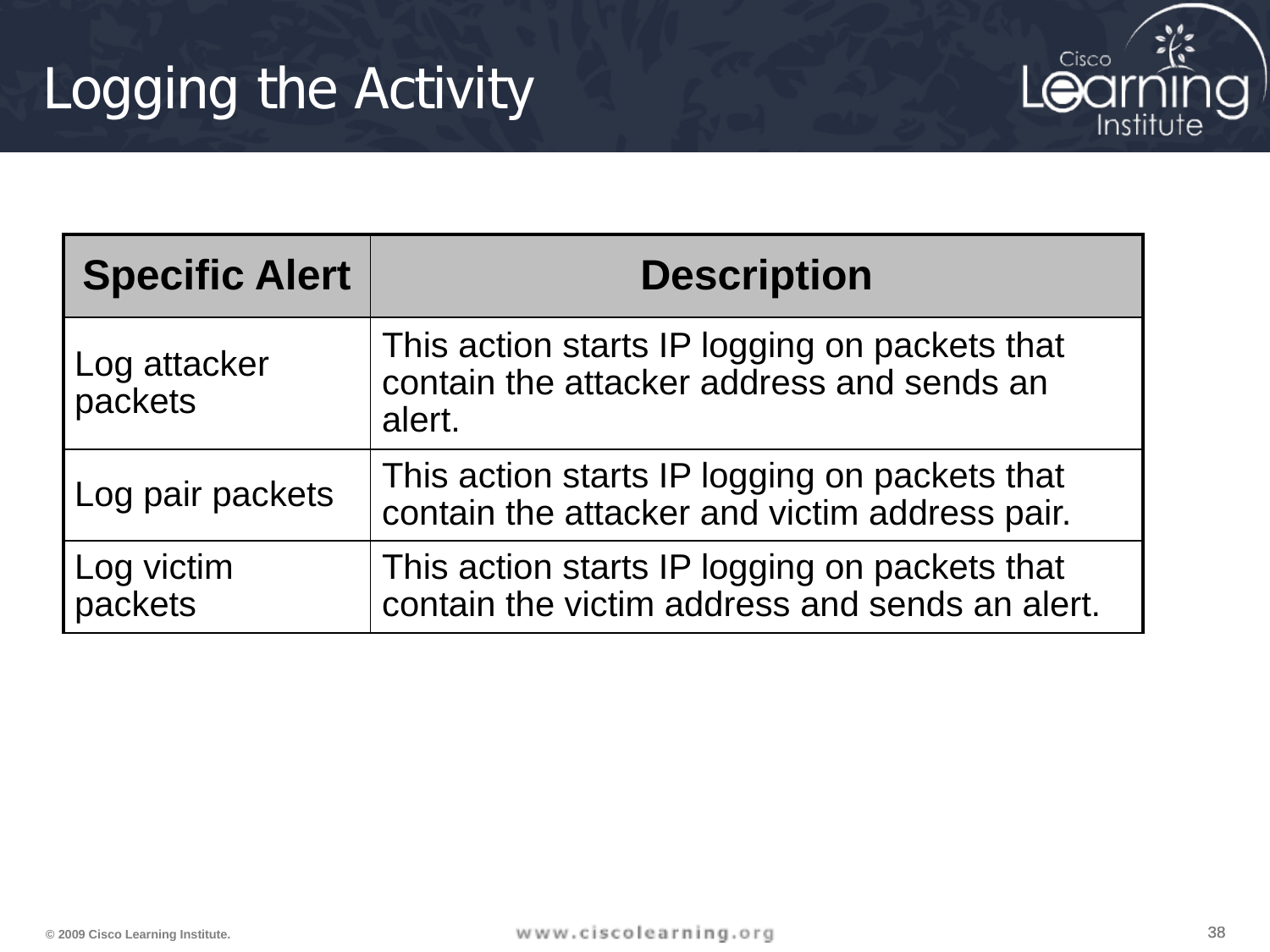

# Logging the Activity
| Specific Alert | Description |
| --- | --- |
| Log attacker packets | This action starts IP logging on packets that contain the attacker address and sends an alert. |
| Log pair packets | This action starts IP logging on packets that contain the attacker and victim address pair. |
| Log victim packets | This action starts IP logging on packets that contain the victim address and sends an alert. |